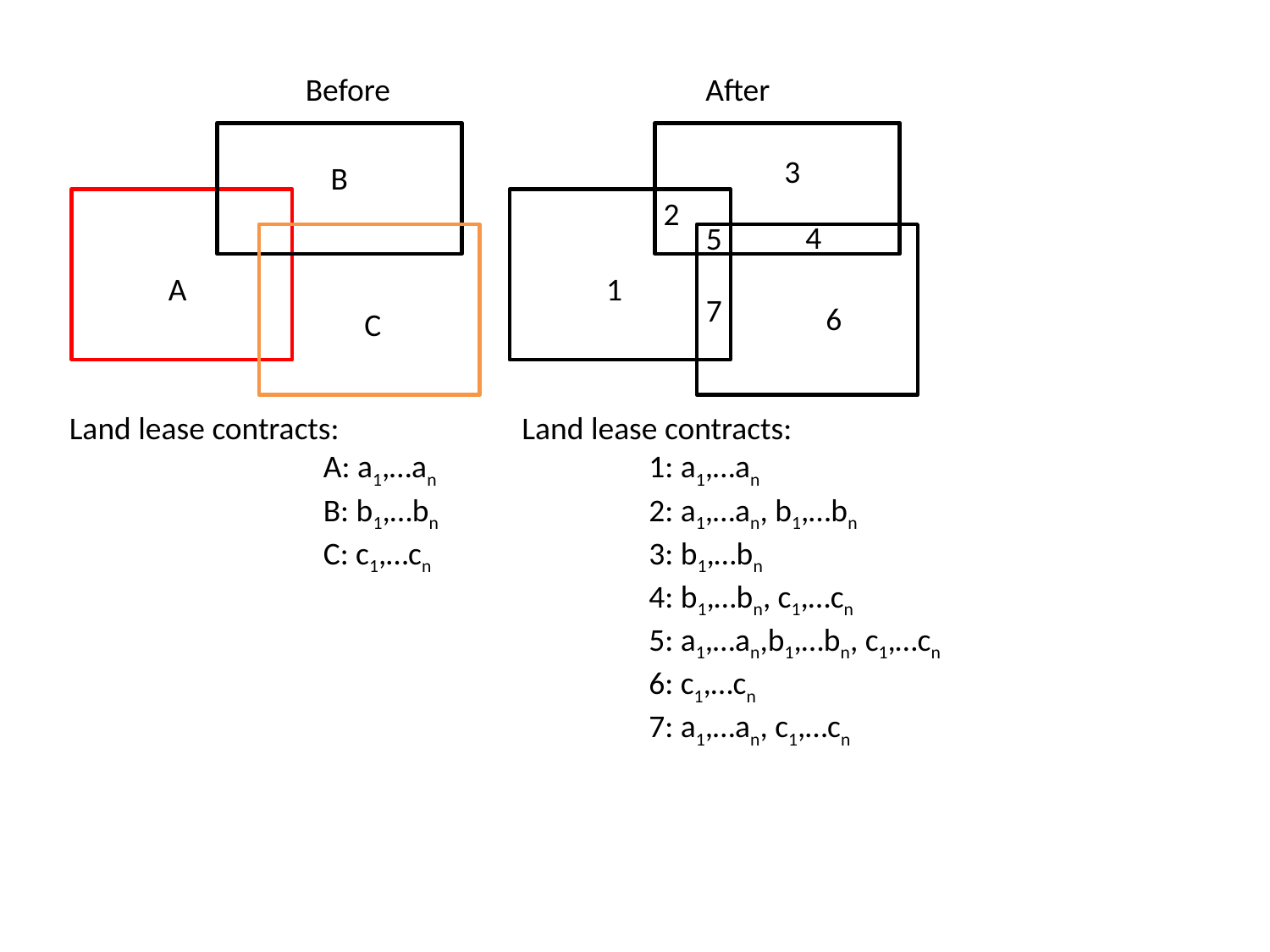

Before
After

B

A
C

3
2

4
5

1
7
6
Land lease contracts:
		A: a1,…an
		B: b1,…bn
		C: c1,…cn

Land lease contracts:
	1: a1,…an
	2: a1,…an, b1,…bn
	3: b1,…bn
	4: b1,…bn, c1,…cn
	5: a1,…an,b1,…bn, c1,…cn
	6: c1,…cn
	7: a1,…an, c1,…cn